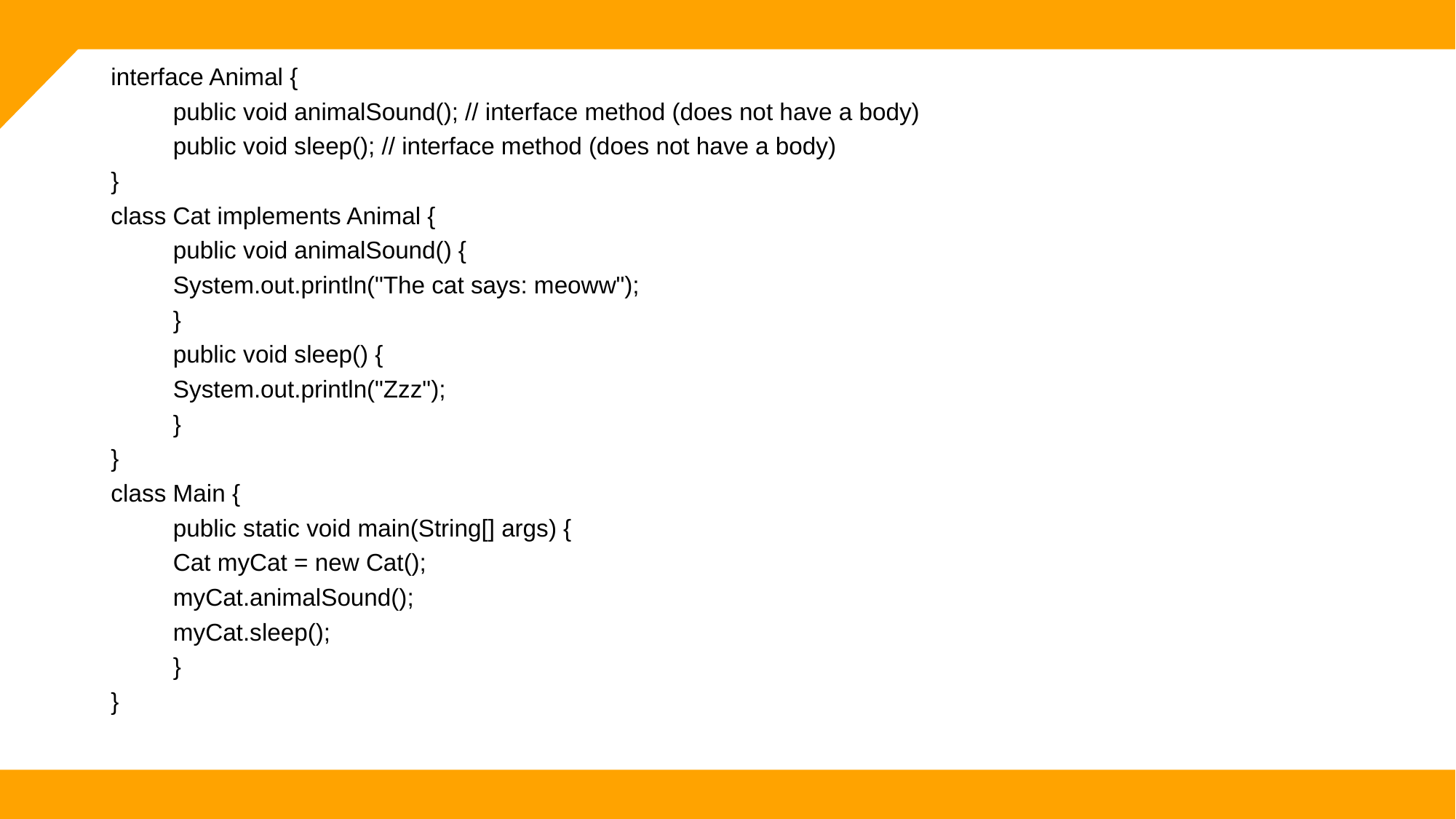

interface Animal {
	public void animalSound(); // interface method (does not have a body)
 	public void sleep(); // interface method (does not have a body)
}
class Cat implements Animal {
	public void animalSound() {
		System.out.println("The cat says: meoww");
	}
	public void sleep() {
    		System.out.println("Zzz");
  	}
}
class Main {
	public static void main(String[] args) {
		Cat myCat = new Cat();
		myCat.animalSound();
		myCat.sleep();
	}
}